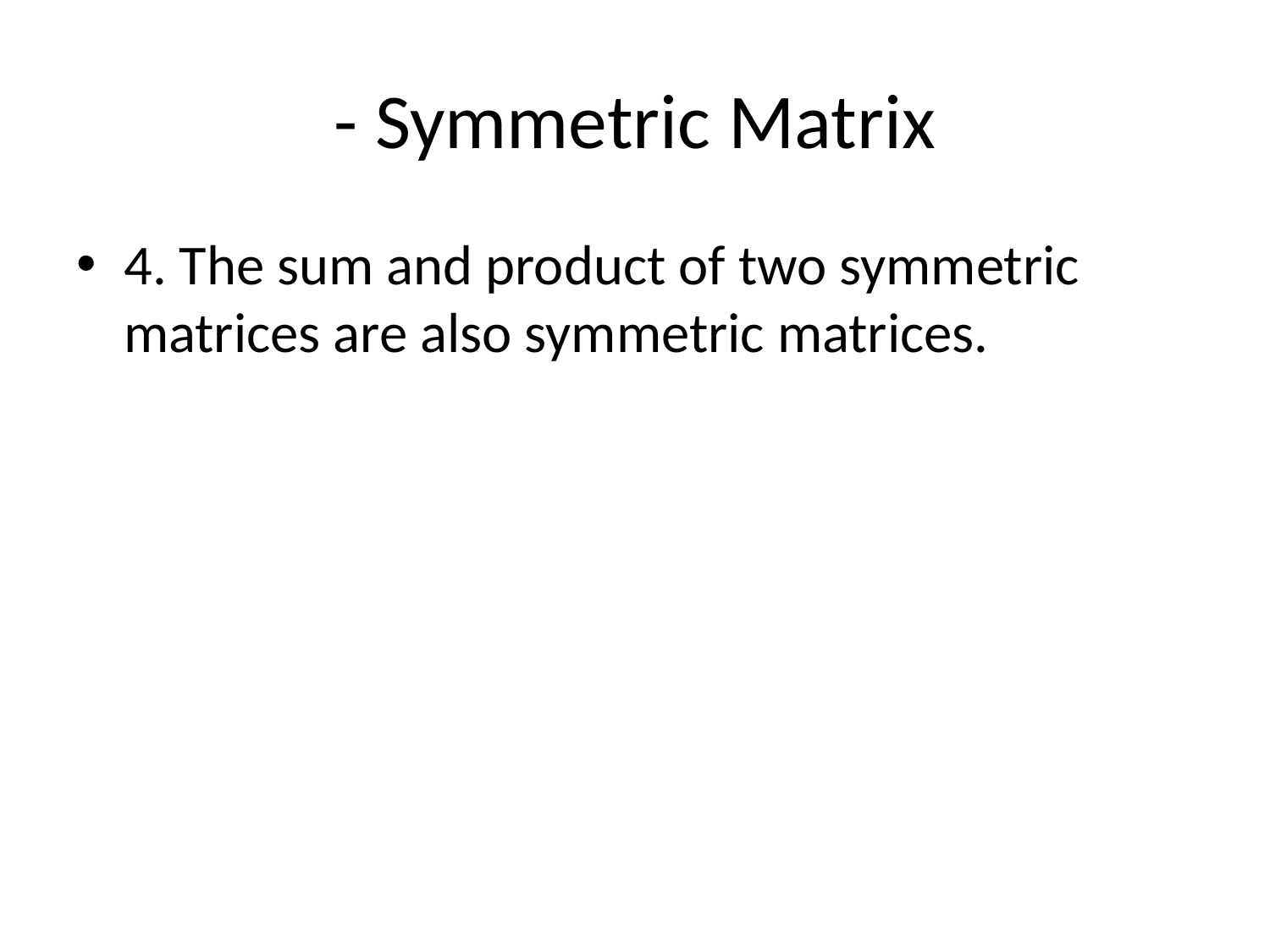

# - Symmetric Matrix
4. The sum and product of two symmetric matrices are also symmetric matrices.